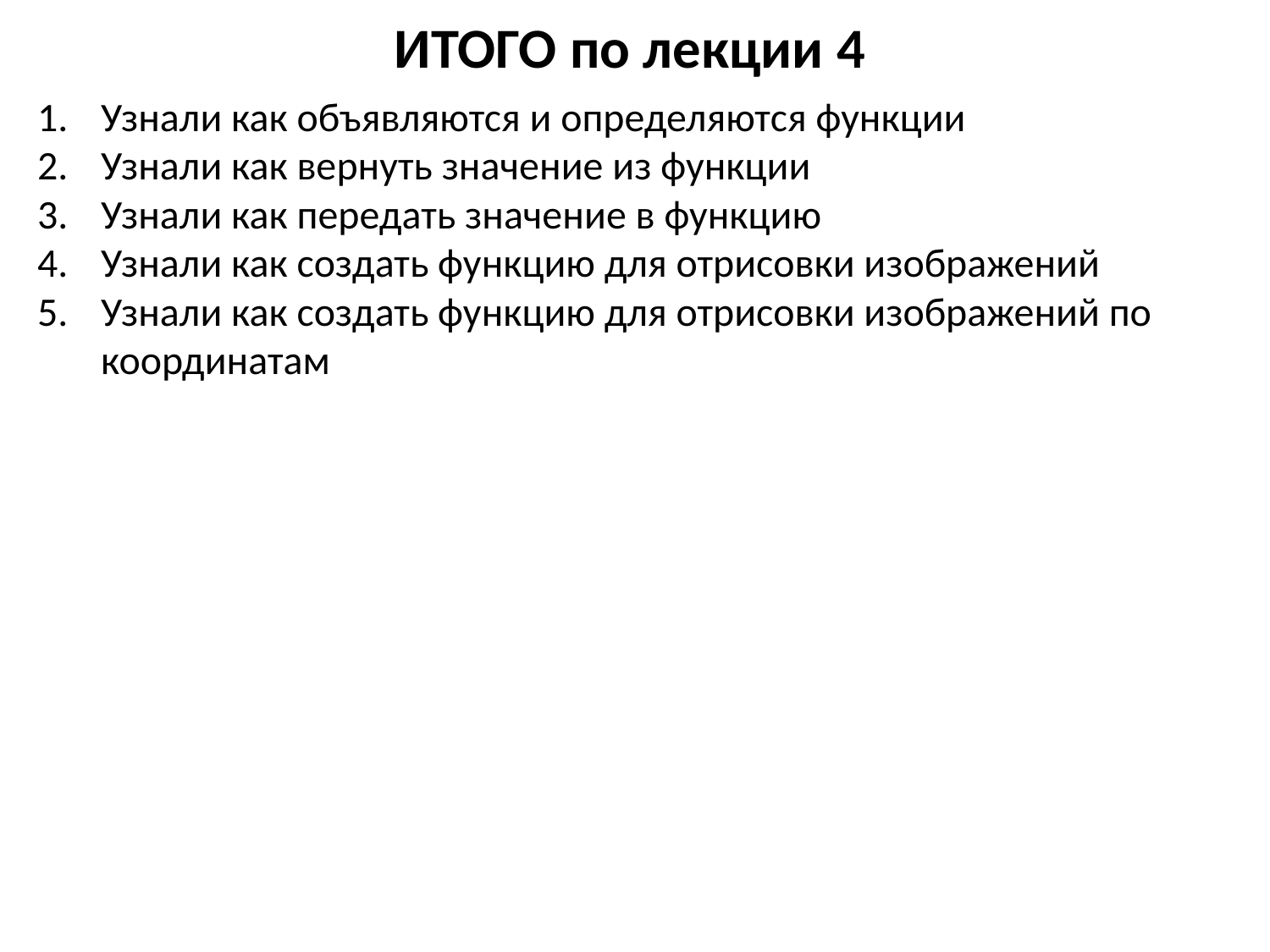

# ИТОГО по лекции 4
Узнали как объявляются и определяются функции
Узнали как вернуть значение из функции
Узнали как передать значение в функцию
Узнали как создать функцию для отрисовки изображений
Узнали как создать функцию для отрисовки изображений по координатам